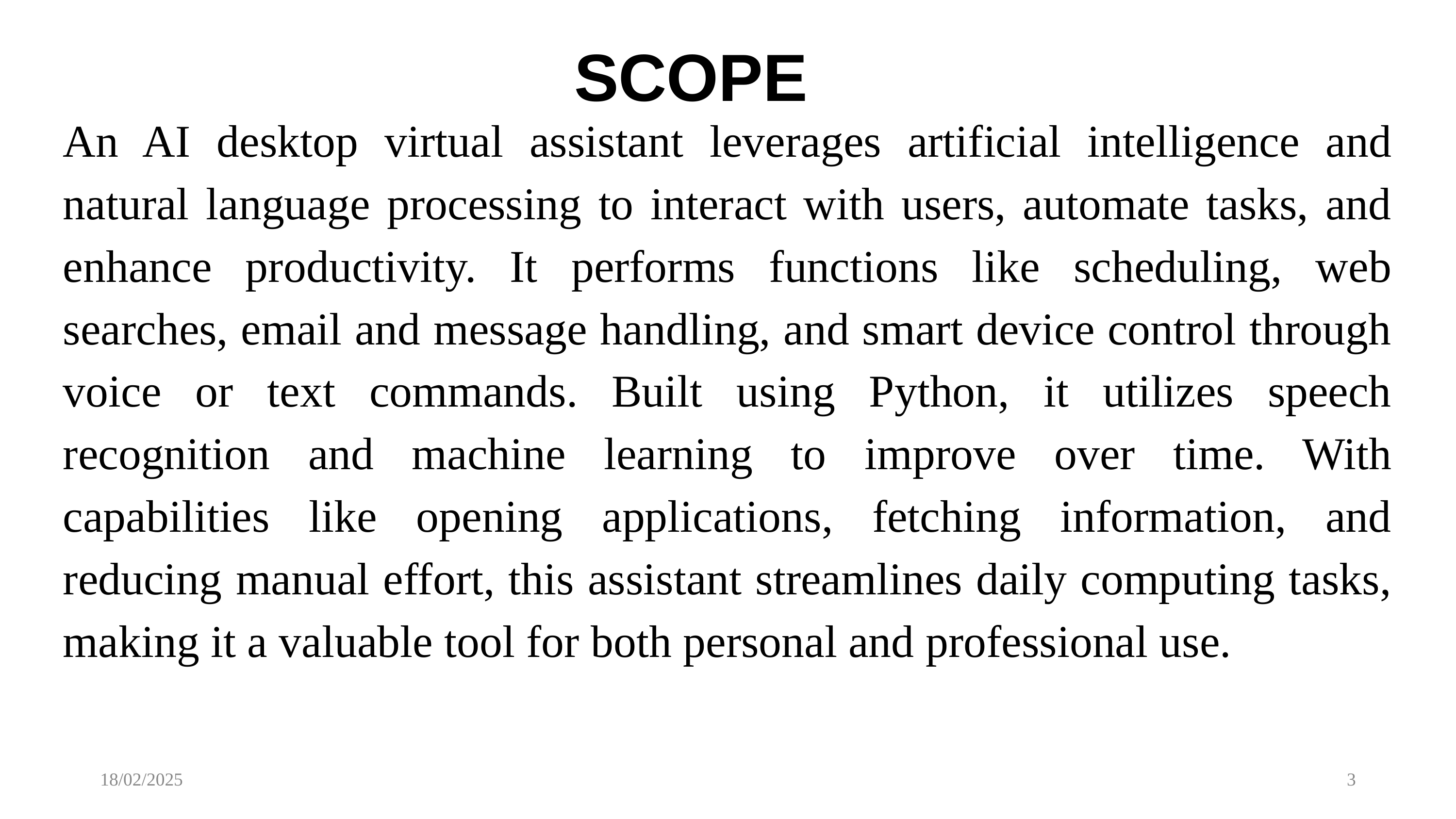

SCOPE

An AI desktop virtual assistant leverages artificial intelligence and natural language processing to interact with users, automate tasks, and enhance productivity. It performs functions like scheduling, web searches, email and message handling, and smart device control through voice or text commands. Built using Python, it utilizes speech recognition and machine learning to improve over time. With capabilities like opening applications, fetching information, and reducing manual effort, this assistant streamlines daily computing tasks, making it a valuable tool for both personal and professional use.

18/02/2025

3